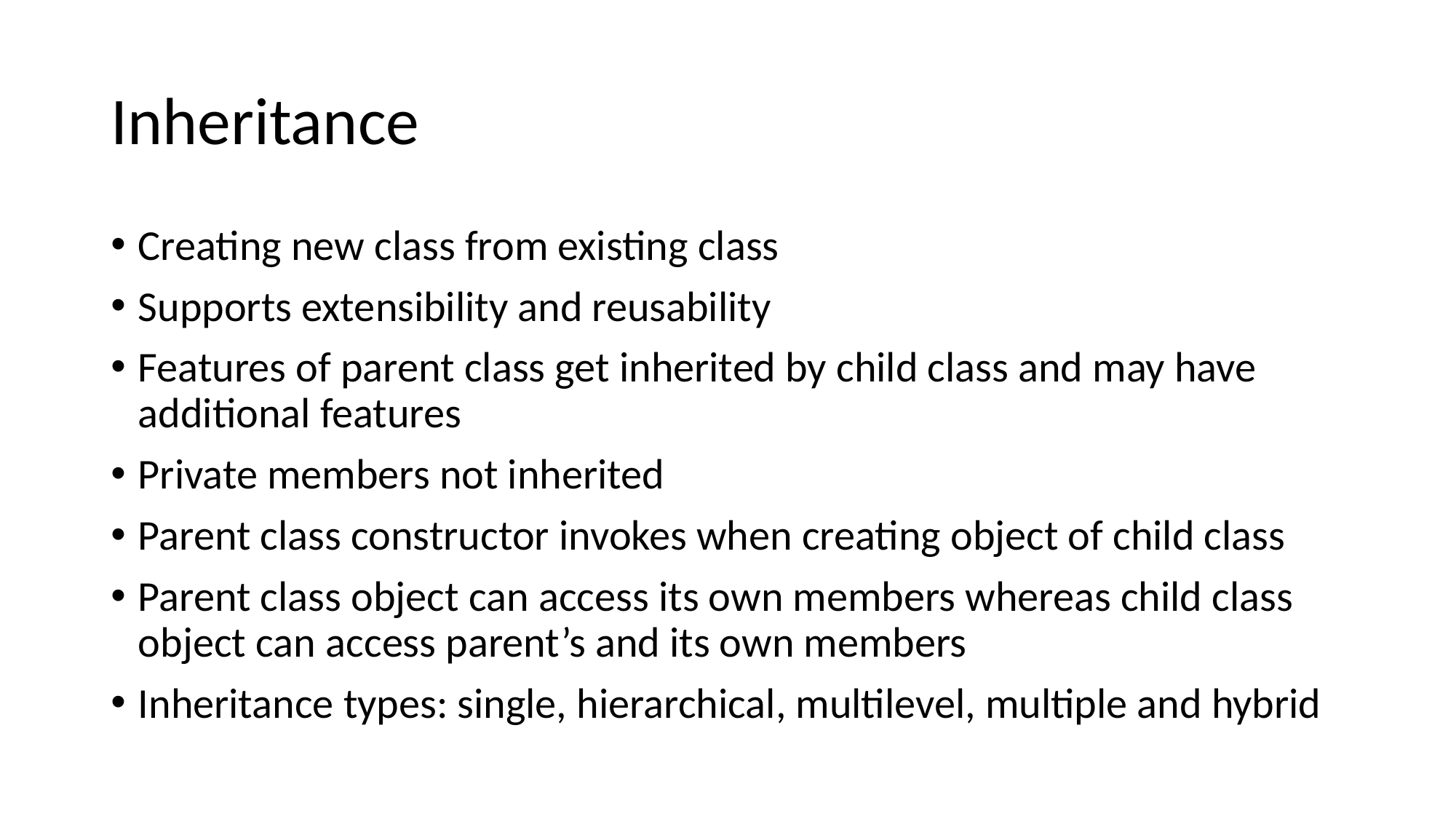

# Inheritance
Creating new class from existing class
Supports extensibility and reusability
Features of parent class get inherited by child class and may have additional features
Private members not inherited
Parent class constructor invokes when creating object of child class
Parent class object can access its own members whereas child class object can access parent’s and its own members
Inheritance types: single, hierarchical, multilevel, multiple and hybrid